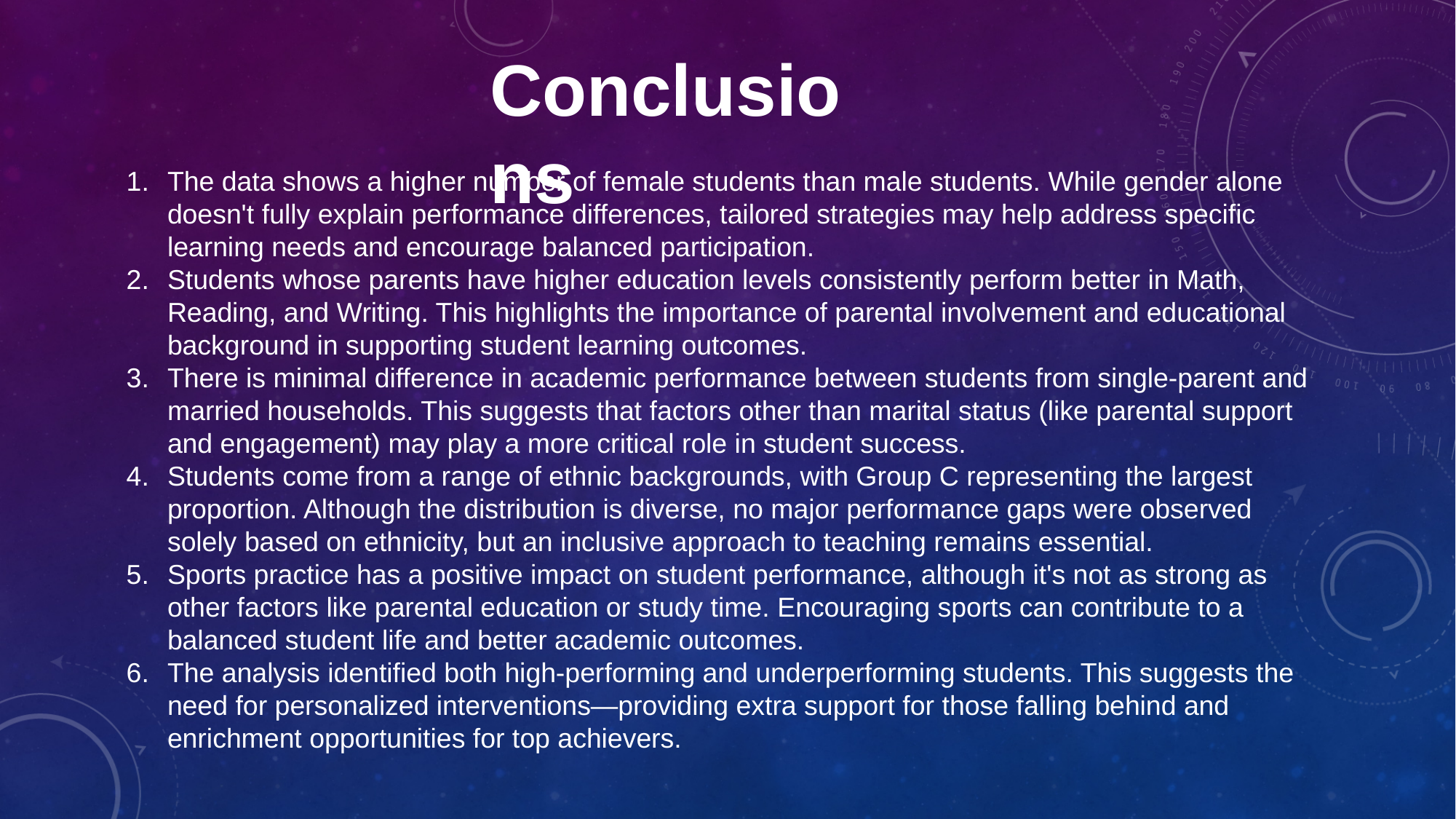

Conclusions
The data shows a higher number of female students than male students. While gender alone doesn't fully explain performance differences, tailored strategies may help address specific learning needs and encourage balanced participation.
Students whose parents have higher education levels consistently perform better in Math, Reading, and Writing. This highlights the importance of parental involvement and educational background in supporting student learning outcomes.
There is minimal difference in academic performance between students from single-parent and married households. This suggests that factors other than marital status (like parental support and engagement) may play a more critical role in student success.
Students come from a range of ethnic backgrounds, with Group C representing the largest proportion. Although the distribution is diverse, no major performance gaps were observed solely based on ethnicity, but an inclusive approach to teaching remains essential.
Sports practice has a positive impact on student performance, although it's not as strong as other factors like parental education or study time. Encouraging sports can contribute to a balanced student life and better academic outcomes.
The analysis identified both high-performing and underperforming students. This suggests the need for personalized interventions—providing extra support for those falling behind and enrichment opportunities for top achievers.